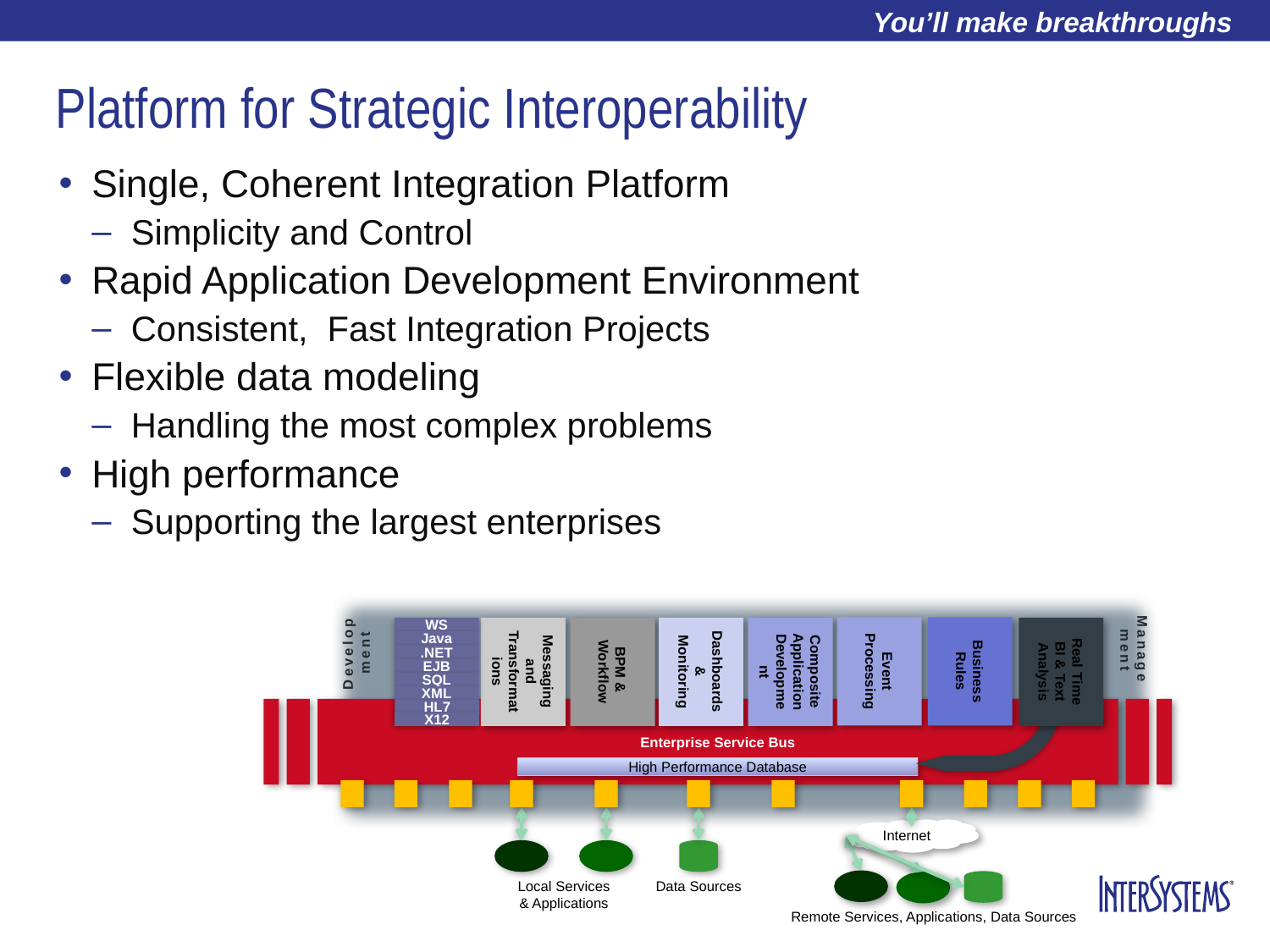

# Platform for Strategic Interoperability
Single, Coherent Integration Platform
Simplicity and Control
Rapid Application Development Environment
Consistent,  Fast Integration Projects
Flexible data modeling
Handling the most complex problems
High performance
Supporting the largest enterprises

Messaging and Transformations
BPM &
Workflow
Dashboards & Monitoring
Composite Application Development
Real Time BI & Text Analysis

WS
Java
.NET
EJB
SQL
XML
HL7
X12

Enterprise Service Bus

High Performance Database

Internet

Local Services
& Applications
Data Sources

Remote Services, Applications, Data Sources
Event Processing
Business Rules
Management
Development